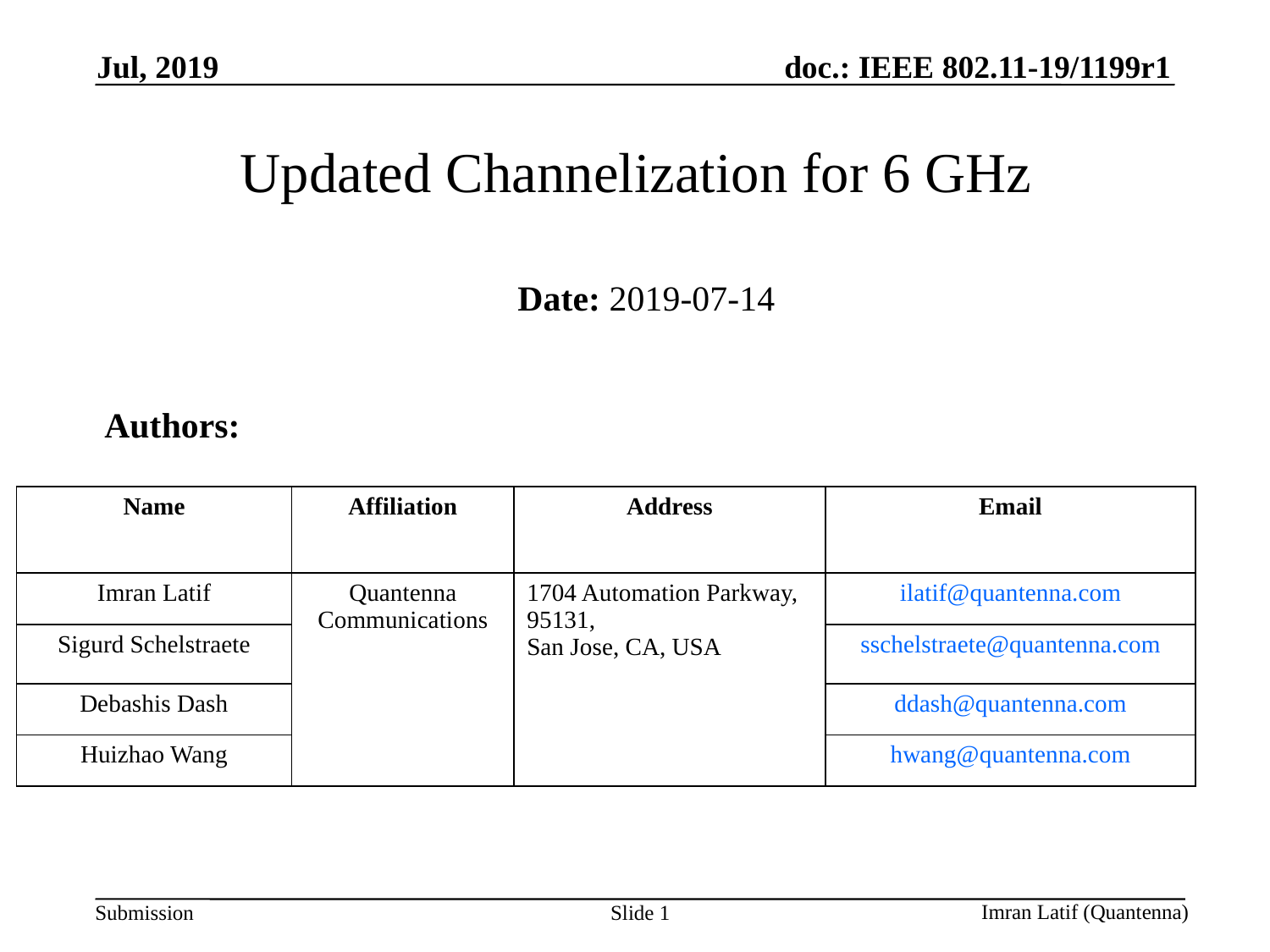

Jul, 2019
# Updated Channelization for 6 GHz
Date: 2019-07-14
Authors:
| Name | Affiliation | Address | Email |
| --- | --- | --- | --- |
| Imran Latif | Quantenna Communications | 1704 Automation Parkway, 95131, San Jose, CA, USA | ilatif@quantenna.com |
| Sigurd Schelstraete |  |  | sschelstraete@quantenna.com |
| Debashis Dash |  |  | ddash@quantenna.com |
| Huizhao Wang |  |  | hwang@quantenna.com |
Slide 1